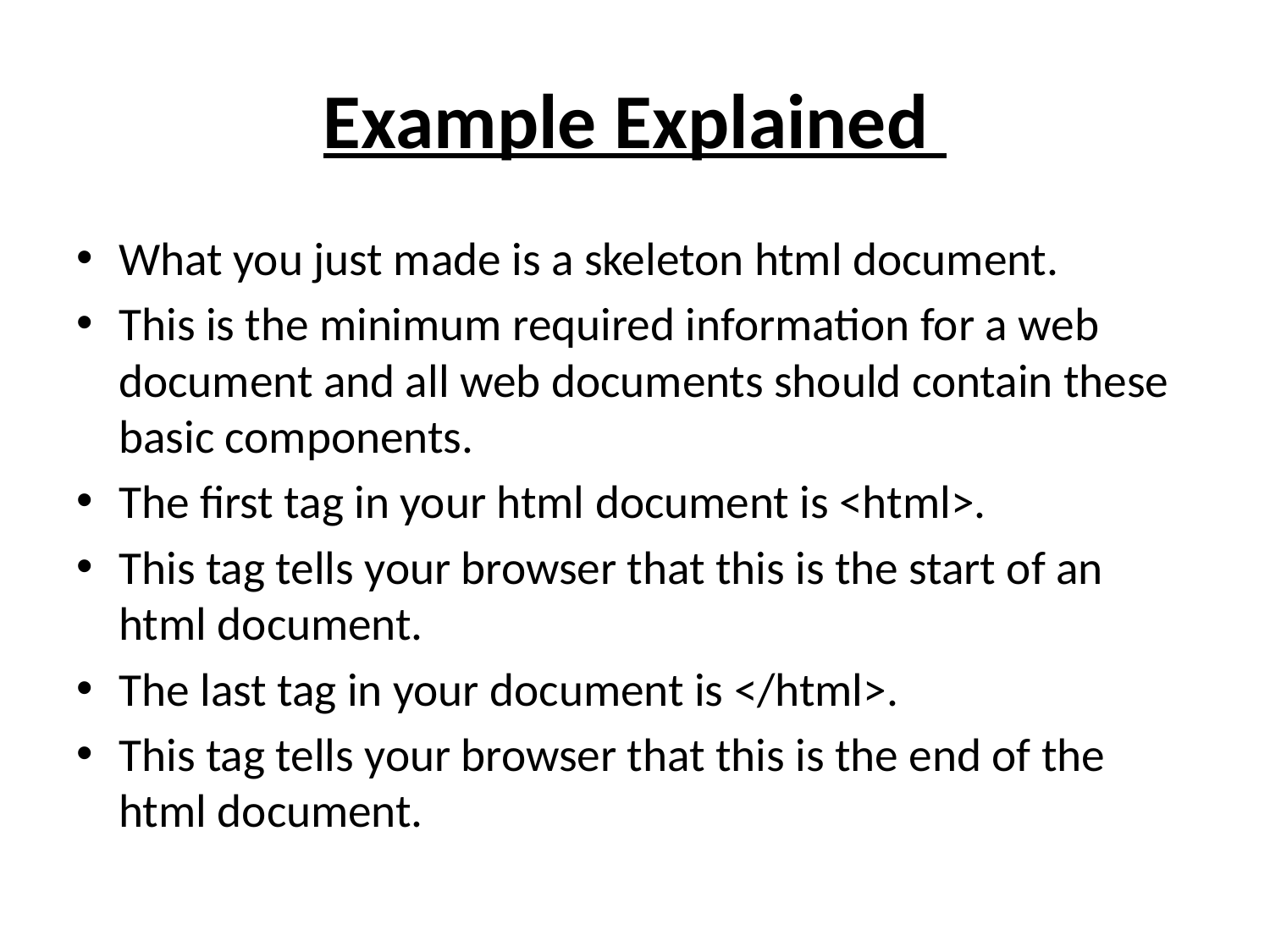

# Example Explained
What you just made is a skeleton html document.
This is the minimum required information for a web document and all web documents should contain these basic components.
The first tag in your html document is <html>.
This tag tells your browser that this is the start of an html document.
The last tag in your document is </html>.
This tag tells your browser that this is the end of the html document.